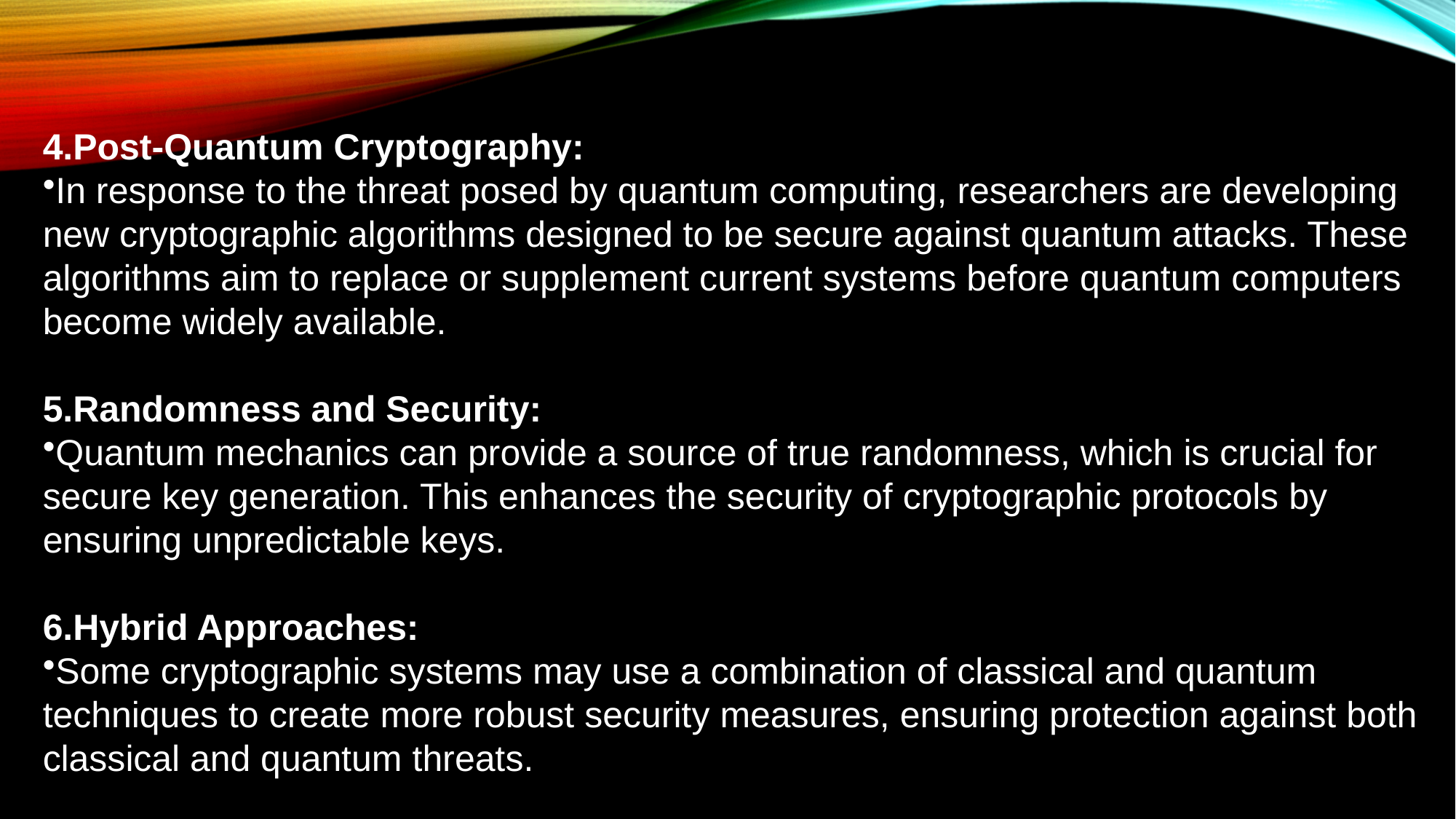

4.Post-Quantum Cryptography:
In response to the threat posed by quantum computing, researchers are developing new cryptographic algorithms designed to be secure against quantum attacks. These algorithms aim to replace or supplement current systems before quantum computers become widely available.

5.Randomness and Security:
Quantum mechanics can provide a source of true randomness, which is crucial for secure key generation. This enhances the security of cryptographic protocols by ensuring unpredictable keys.

6.Hybrid Approaches:
Some cryptographic systems may use a combination of classical and quantum techniques to create more robust security measures, ensuring protection against both classical and quantum threats.